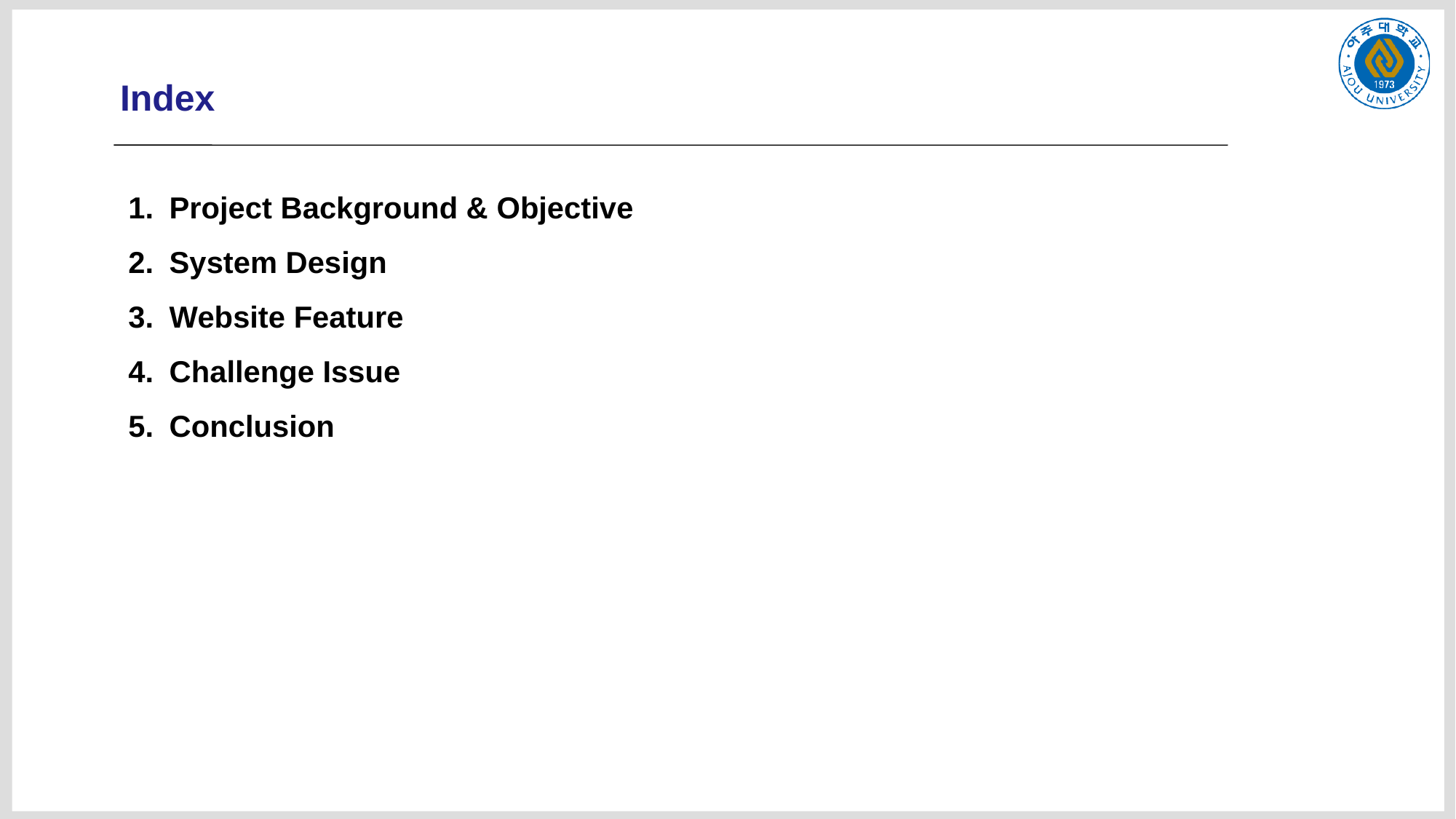

# Index

Project Background & Objective
System Design
Website Feature
Challenge Issue
Conclusion